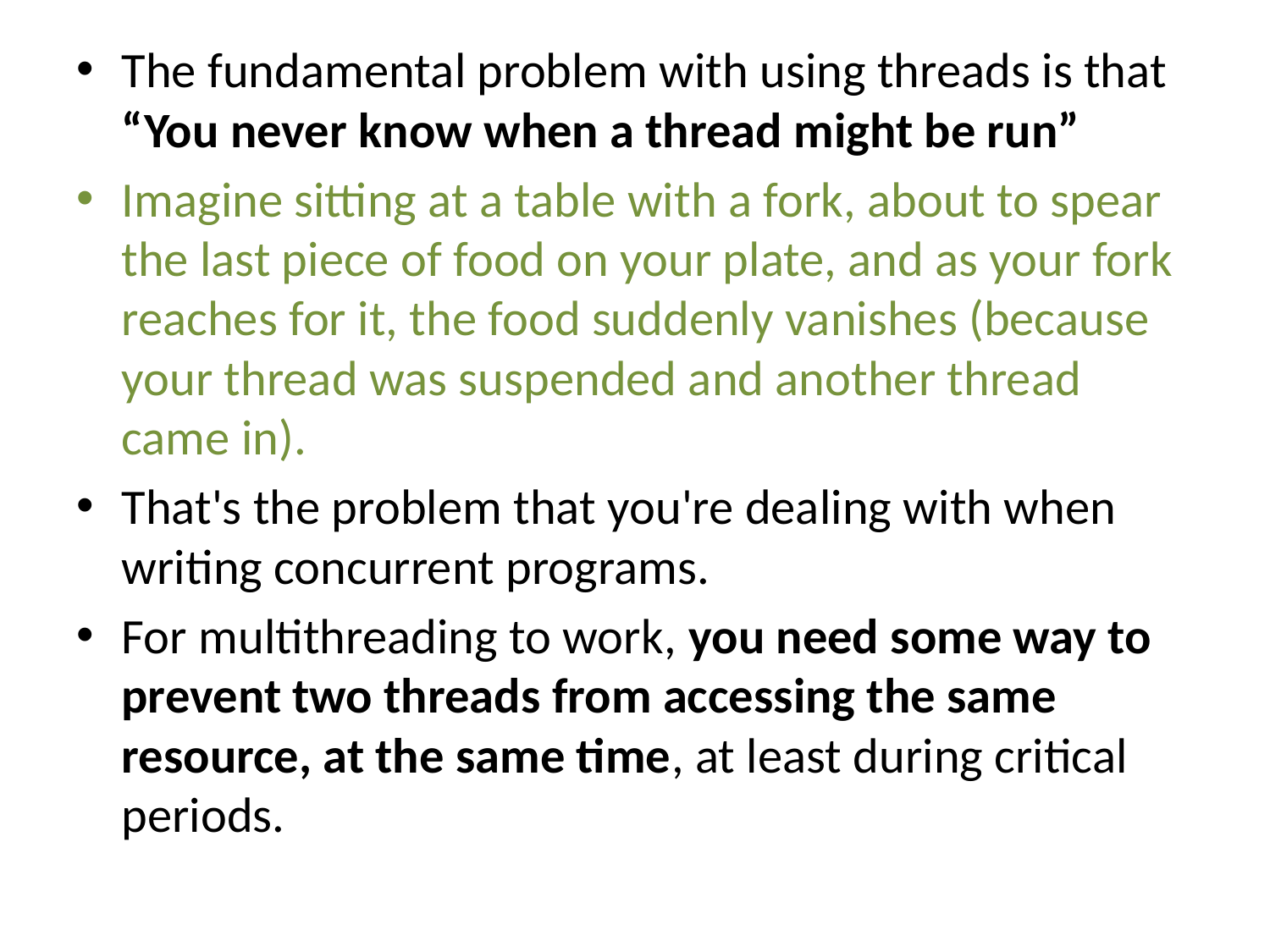

The fundamental problem with using threads is that “You never know when a thread might be run”
Imagine sitting at a table with a fork, about to spear the last piece of food on your plate, and as your fork reaches for it, the food suddenly vanishes (because your thread was suspended and another thread came in).
That's the problem that you're dealing with when writing concurrent programs.
For multithreading to work, you need some way to prevent two threads from accessing the same resource, at the same time, at least during critical periods.